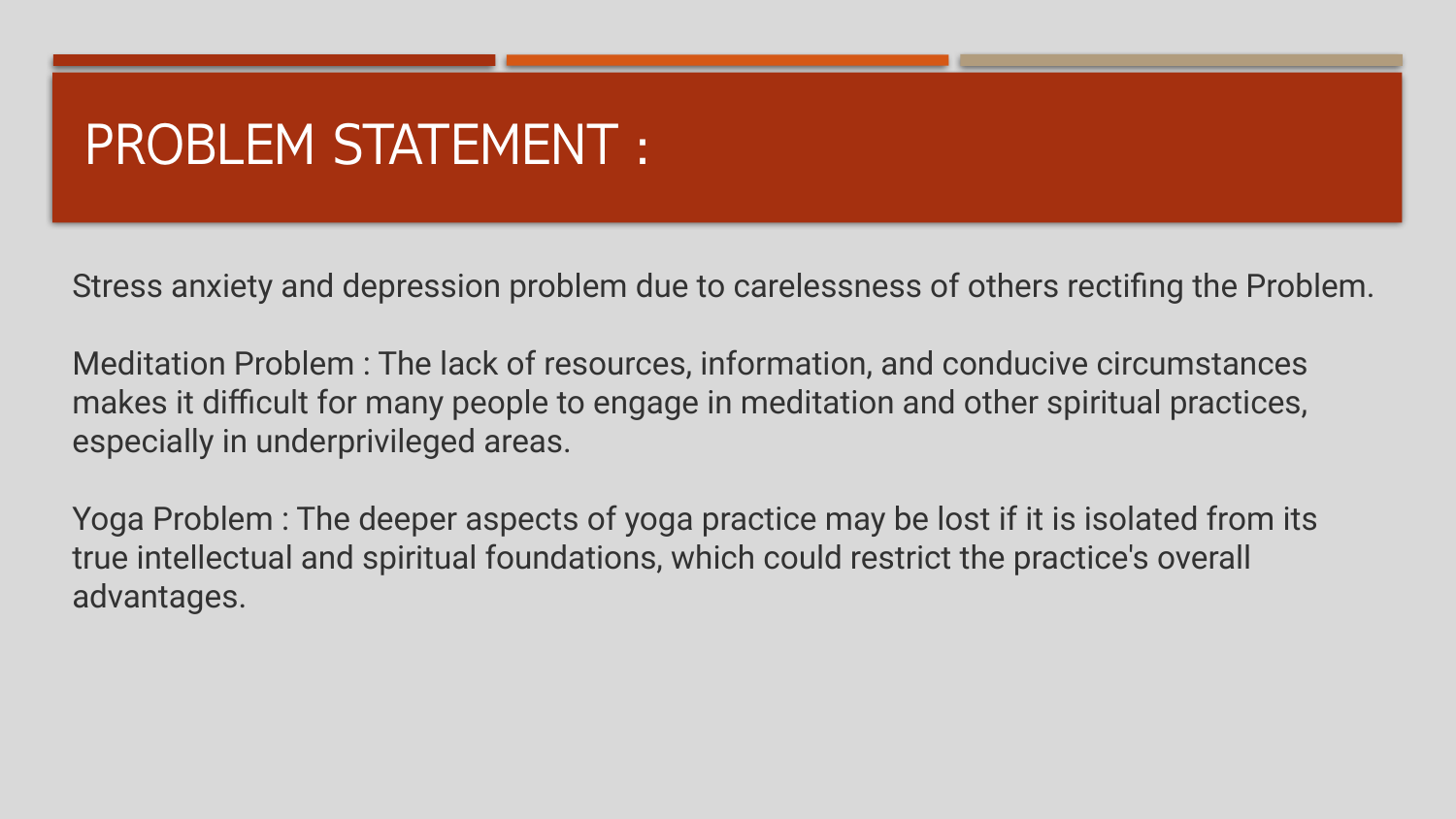

# Problem Statement :

Stress anxiety and depression problem due to carelessness of others rectifing the Problem.

Meditation Problem : The lack of resources, information, and conducive circumstances makes it difficult for many people to engage in meditation and other spiritual practices, especially in underprivileged areas.

Yoga Problem : The deeper aspects of yoga practice may be lost if it is isolated from its true intellectual and spiritual foundations, which could restrict the practice's overall advantages.